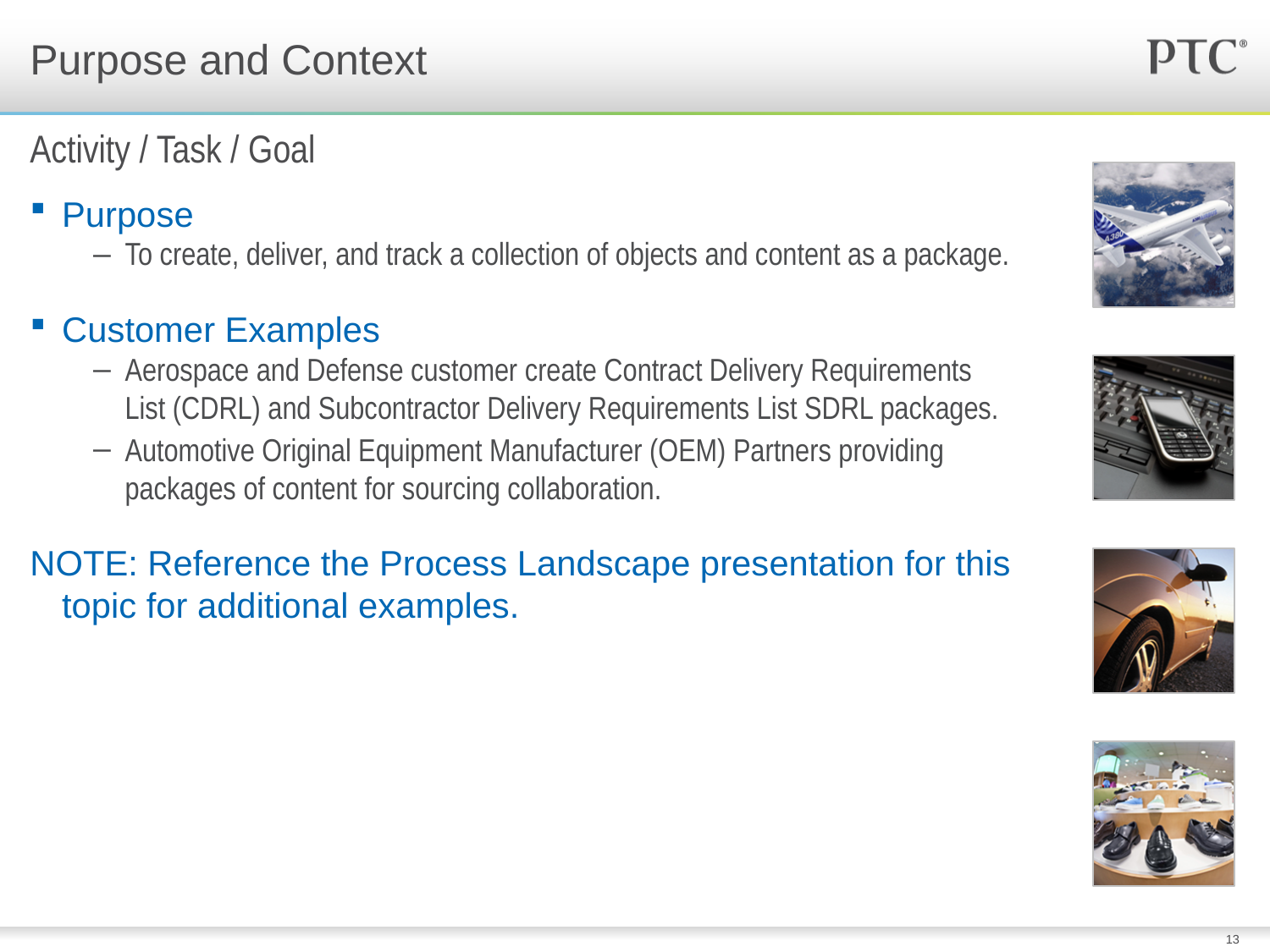

# Purpose and Context
Activity / Task / Goal
Purpose
To create, deliver, and track a collection of objects and content as a package.
Customer Examples
Aerospace and Defense customer create Contract Delivery Requirements List (CDRL) and Subcontractor Delivery Requirements List SDRL packages.
Automotive Original Equipment Manufacturer (OEM) Partners providing packages of content for sourcing collaboration.
NOTE: Reference the Process Landscape presentation for this topic for additional examples.